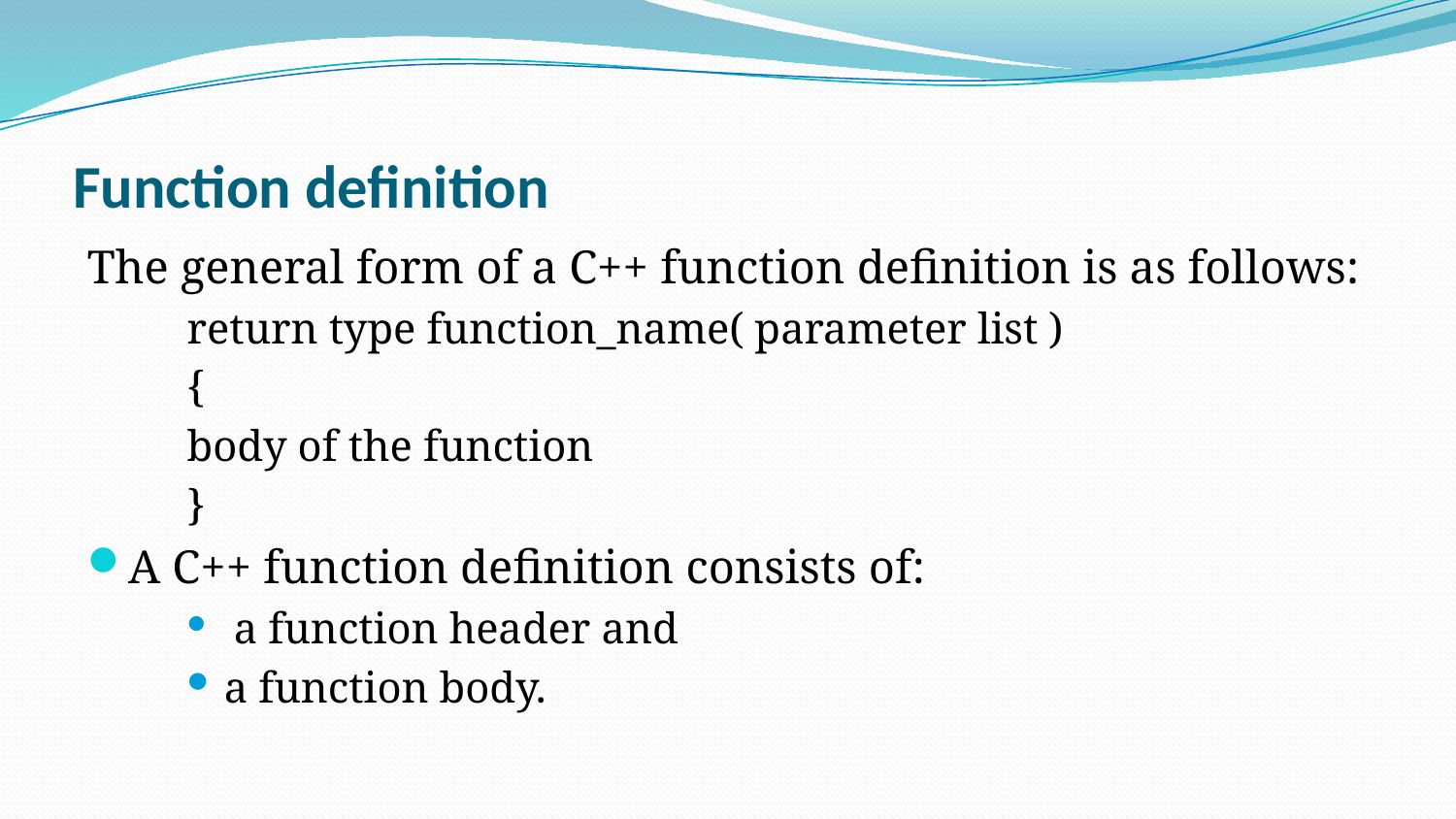

# Function definition
The general form of a C++ function definition is as follows:
return type function_name( parameter list )
{
body of the function
}
A C++ function definition consists of:
 a function header and
a function body.